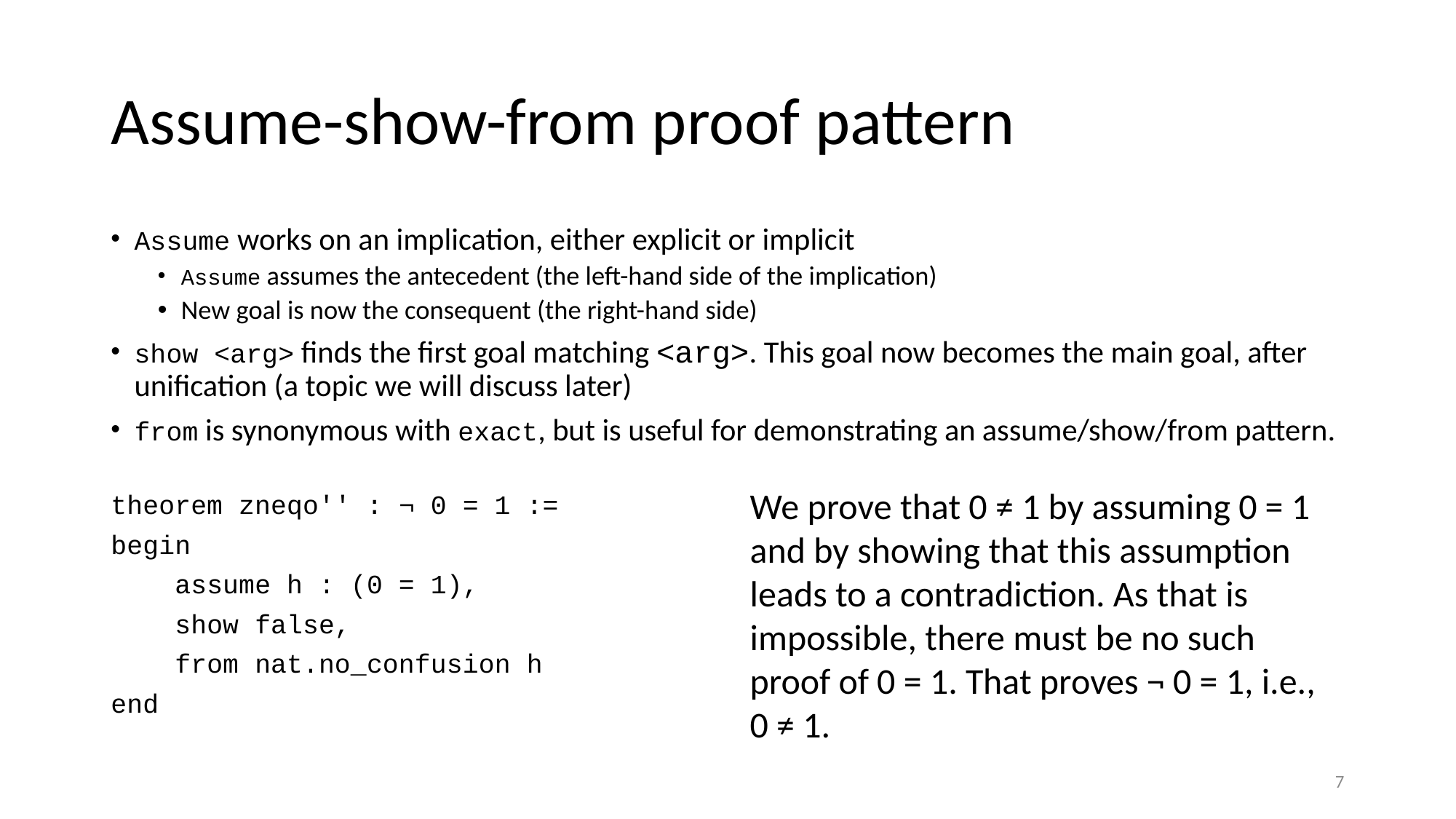

# Assume-show-from proof pattern
Assume works on an implication, either explicit or implicit
Assume assumes the antecedent (the left-hand side of the implication)
New goal is now the consequent (the right-hand side)
show <arg> finds the first goal matching <arg>. This goal now becomes the main goal, after unification (a topic we will discuss later)
from is synonymous with exact, but is useful for demonstrating an assume/show/from pattern.
theorem zneqo'' : ¬ 0 = 1 :=
begin
    assume h : (0 = 1),
    show false,
    from nat.no_confusion h
end

We prove that 0 ≠ 1 by assuming 0 = 1 and by showing that this assumption leads to a contradiction. As that is impossible, there must be no such proof of 0 = 1. That proves ¬ 0 = 1, i.e., 0 ≠ 1.
7